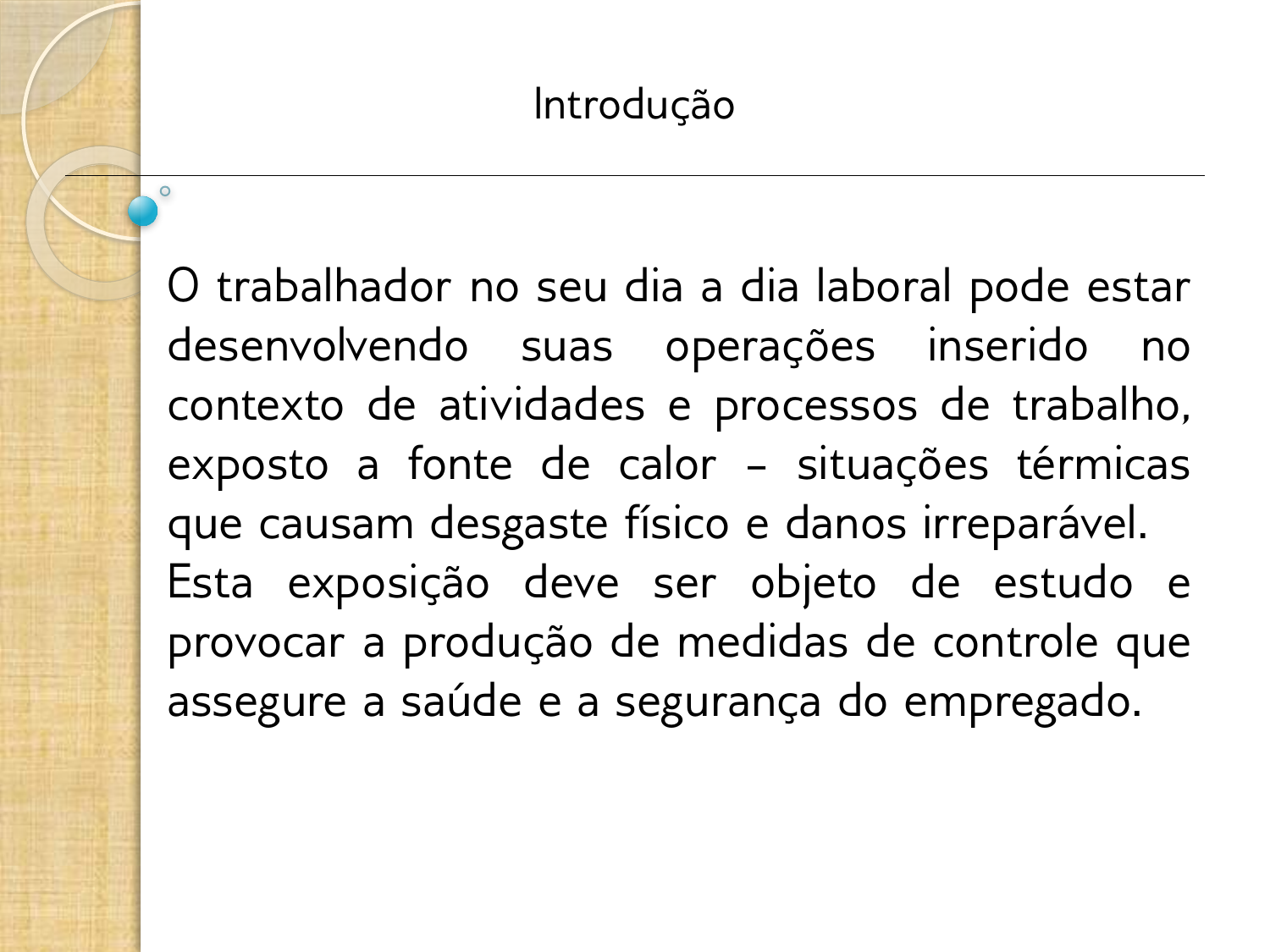

Introdução
O trabalhador no seu dia a dia laboral pode estar desenvolvendo suas operações inserido no contexto de atividades e processos de trabalho, exposto a fonte de calor – situações térmicas que causam desgaste físico e danos irreparável.
Esta exposição deve ser objeto de estudo e provocar a produção de medidas de controle que assegure a saúde e a segurança do empregado.